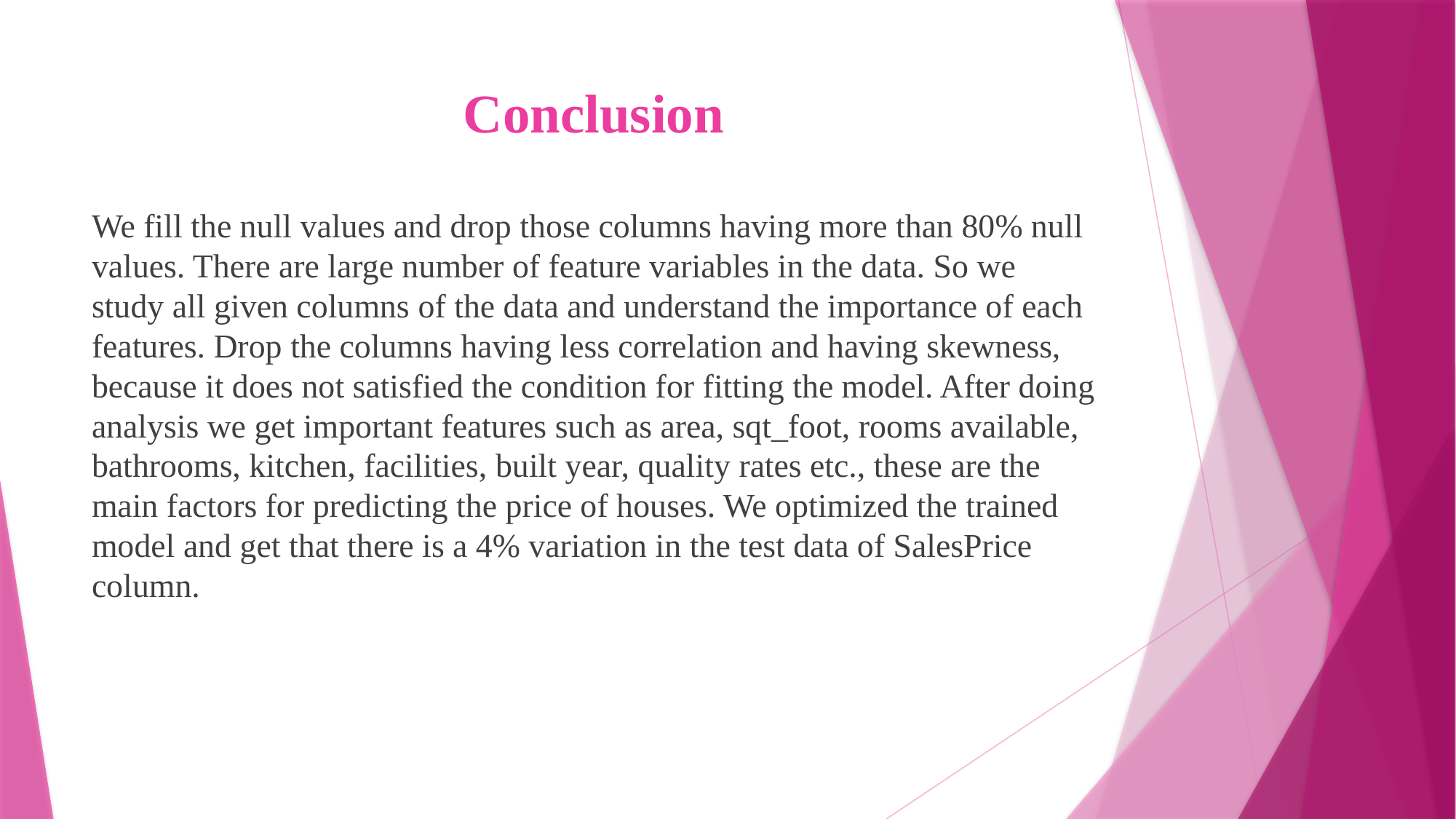

# Conclusion
We fill the null values and drop those columns having more than 80% null values. There are large number of feature variables in the data. So we study all given columns of the data and understand the importance of each features. Drop the columns having less correlation and having skewness, because it does not satisfied the condition for fitting the model. After doing analysis we get important features such as area, sqt_foot, rooms available, bathrooms, kitchen, facilities, built year, quality rates etc., these are the main factors for predicting the price of houses. We optimized the trained model and get that there is a 4% variation in the test data of SalesPrice column.